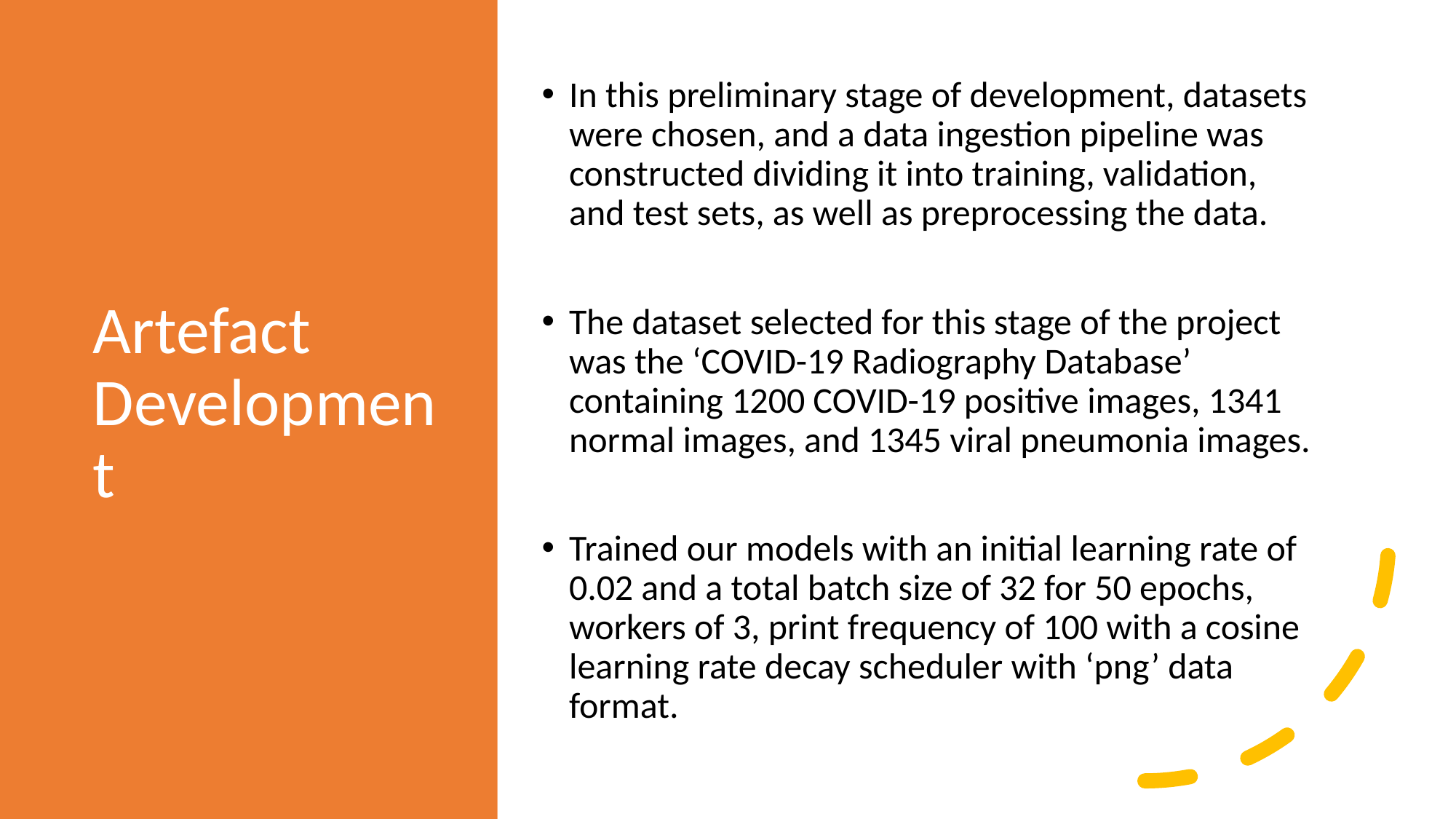

# Artefact Development
In this preliminary stage of development, datasets were chosen, and a data ingestion pipeline was constructed dividing it into training, validation, and test sets, as well as preprocessing the data.

The dataset selected for this stage of the project was the ‘COVID-19 Radiography Database’ containing 1200 COVID-19 positive images, 1341 normal images, and 1345 viral pneumonia images.

Trained our models with an initial learning rate of 0.02 and a total batch size of 32 for 50 epochs, workers of 3, print frequency of 100 with a cosine learning rate decay scheduler with ‘png’ data format.